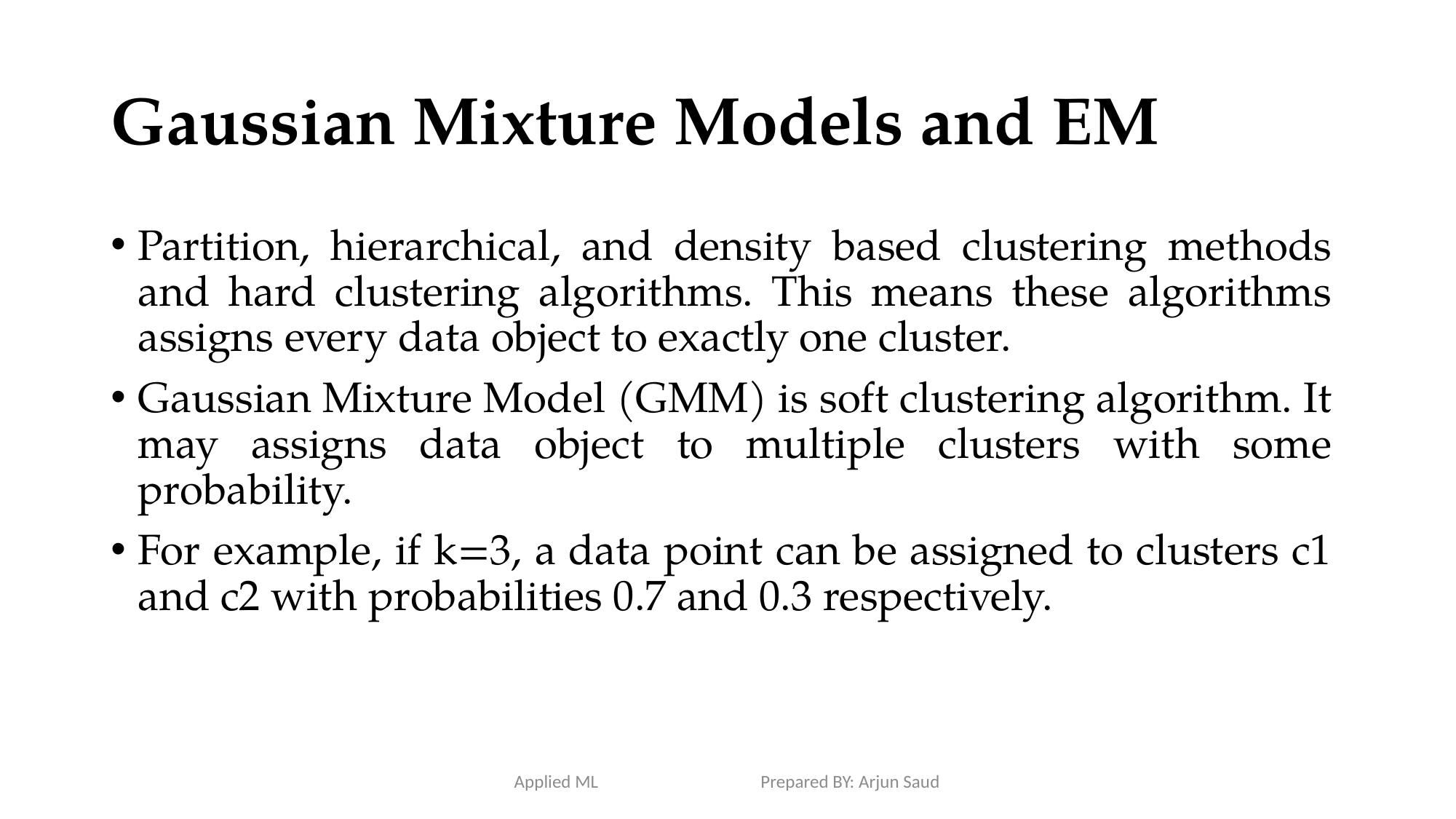

# Gaussian Mixture Models and EM
Partition, hierarchical, and density based clustering methods and hard clustering algorithms. This means these algorithms assigns every data object to exactly one cluster.
Gaussian Mixture Model (GMM) is soft clustering algorithm. It may assigns data object to multiple clusters with some probability.
For example, if k=3, a data point can be assigned to clusters c1 and c2 with probabilities 0.7 and 0.3 respectively.
Applied ML                                       Prepared BY: Arjun Saud